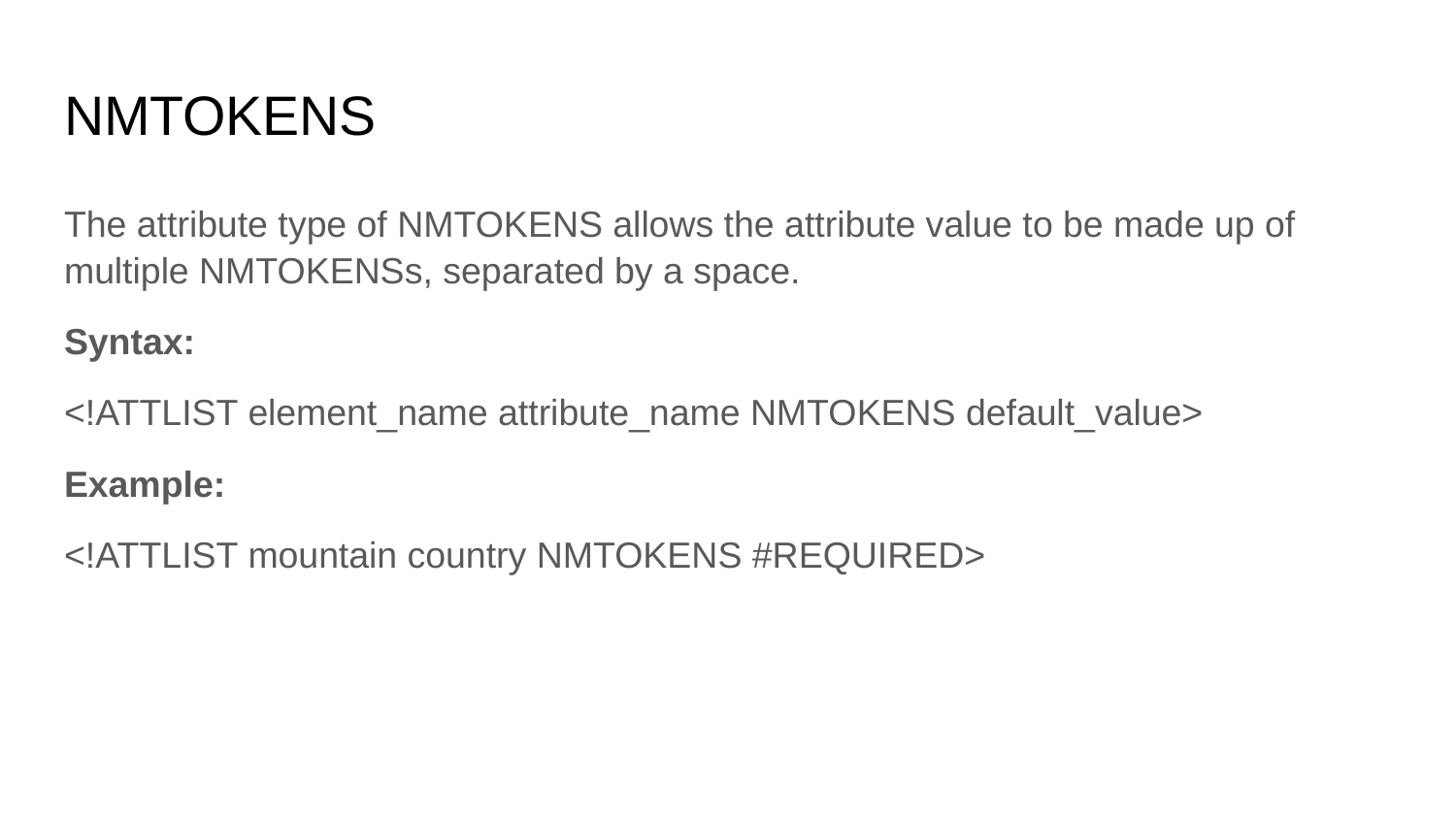

# NMTOKENS
The attribute type of NMTOKENS allows the attribute value to be made up of multiple NMTOKENSs, separated by a space.
Syntax:
<!ATTLIST element_name attribute_name NMTOKENS default_value>
Example:
<!ATTLIST mountain country NMTOKENS #REQUIRED>